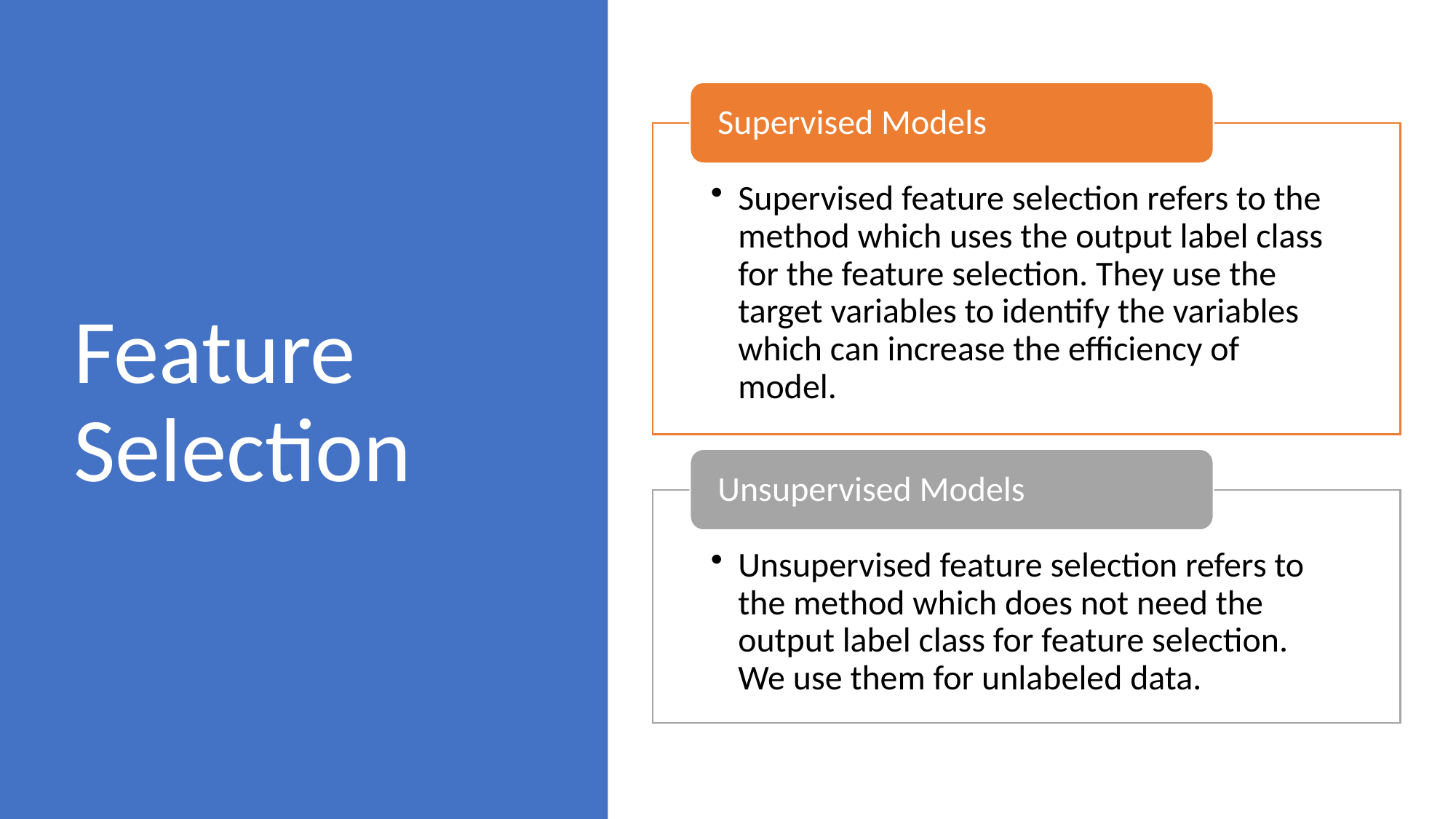

# Feature Selection
Supervised feature selection refers to the method which uses the output label class for the feature selection. They use the target variables to identify the variables which can increase the efficiency of model.
Supervised Models
Unsupervised feature selection refers to the method which does not need the output label class for feature selection. We use them for unlabeled data.
Unsupervised Models